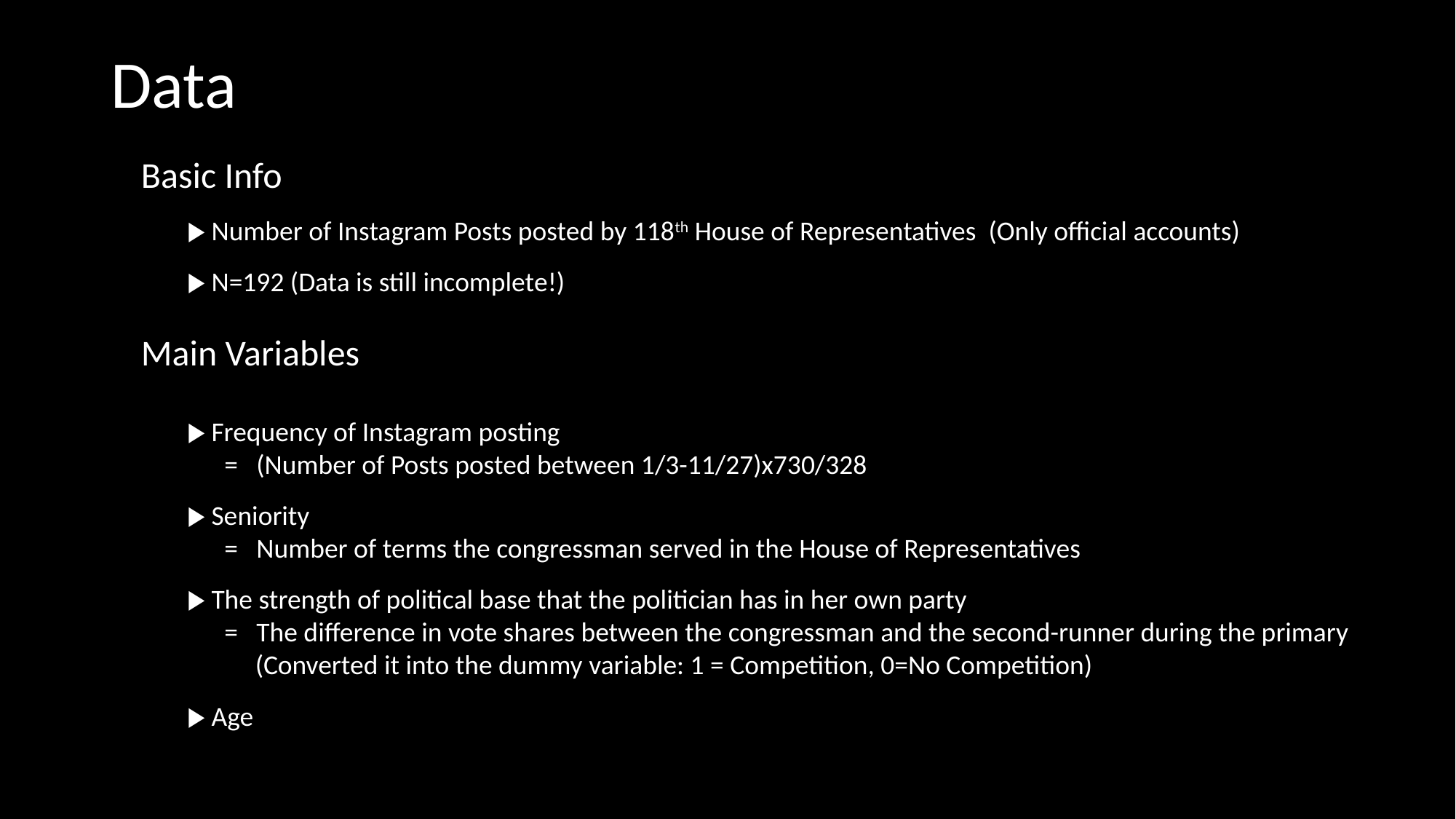

# Data
Basic Info
    ▶ Number of Instagram Posts posted by 118th House of Representatives  (Only official accounts)
    ▶ N=192 (Data is still incomplete!)
Main Variables
    ▶ Frequency of Instagram posting
          =   (Number of Posts posted between 1/3-11/27)x730/328
    ▶ Seniority
          =   Number of terms the congressman served in the House of Representatives
    ▶ The strength of political base that the politician has in her own party
          =   The difference in vote shares between the congressman and the second-runner during the primary
               (Converted it into the dummy variable: 1 = Competition, 0=No Competition)
    ▶ Age